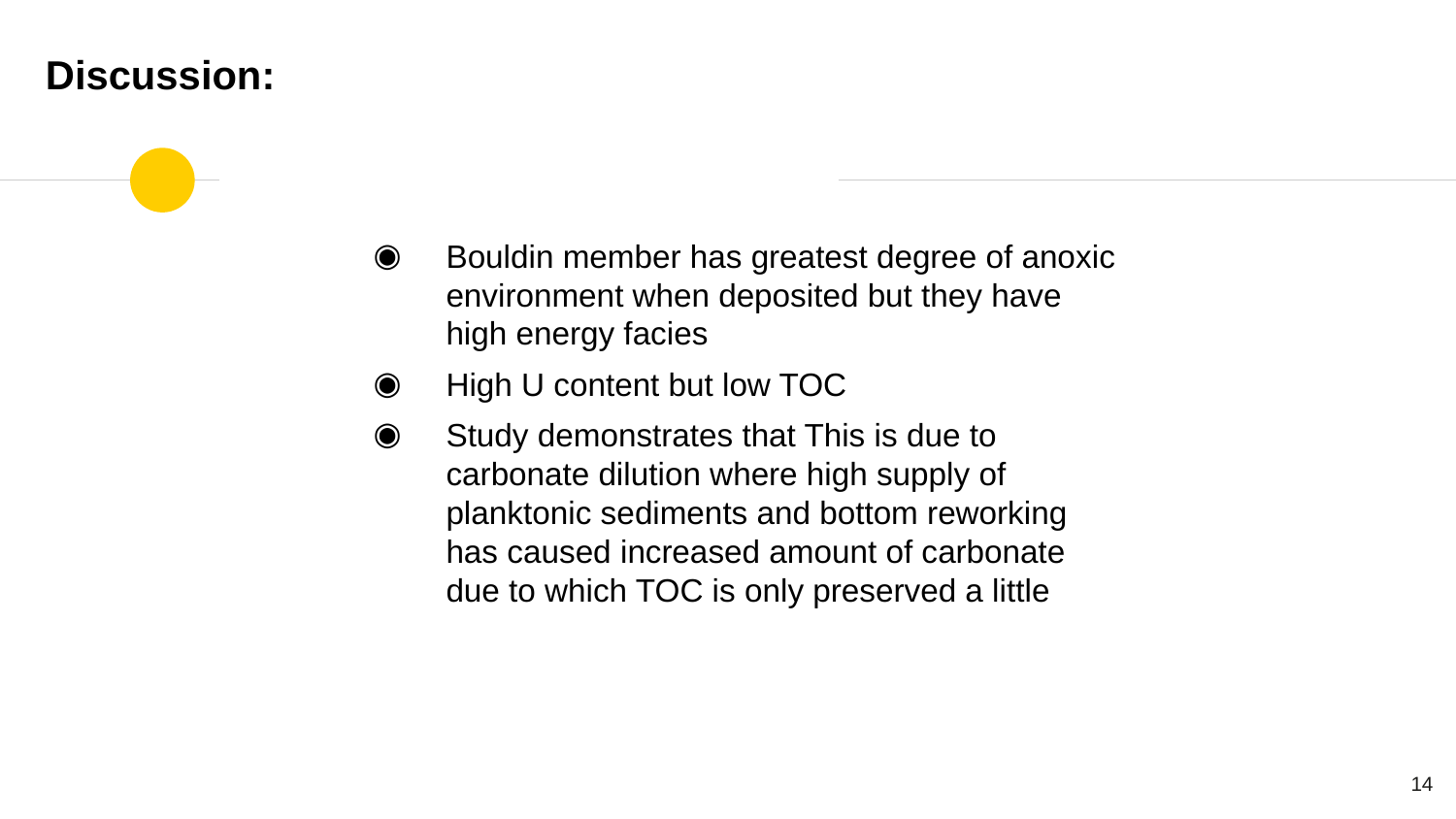

# Discussion:

Bouldin member has greatest degree of anoxic environment when deposited but they have high energy facies
High U content but low TOC
Study demonstrates that This is due to carbonate dilution where high supply of planktonic sediments and bottom reworking has caused increased amount of carbonate due to which TOC is only preserved a little

14